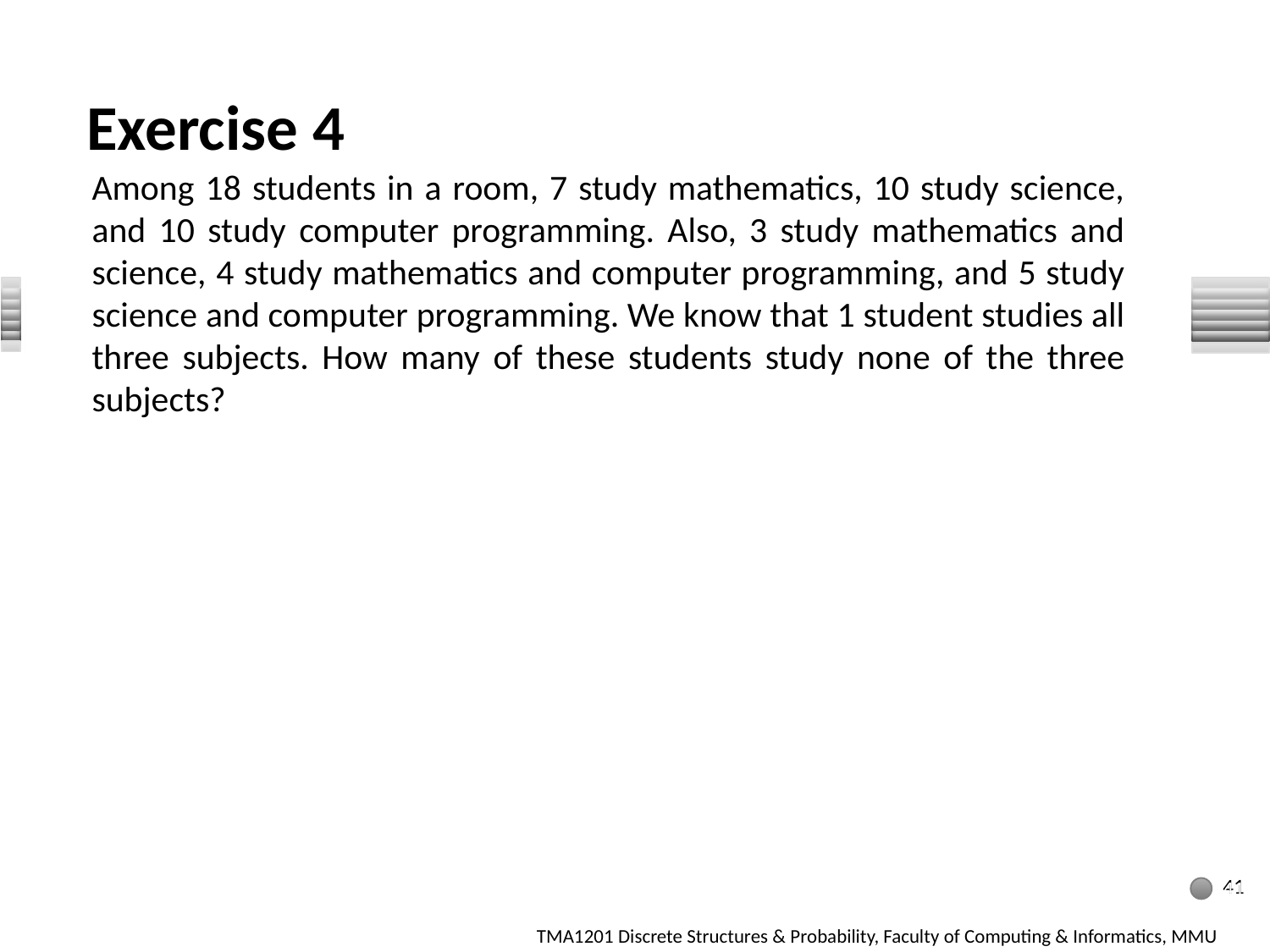

# Exercise 4
Among 18 students in a room, 7 study mathematics, 10 study science, and 10 study computer programming. Also, 3 study mathematics and science, 4 study mathematics and computer programming, and 5 study science and computer programming. We know that 1 student studies all three subjects. How many of these students study none of the three subjects?

41
41